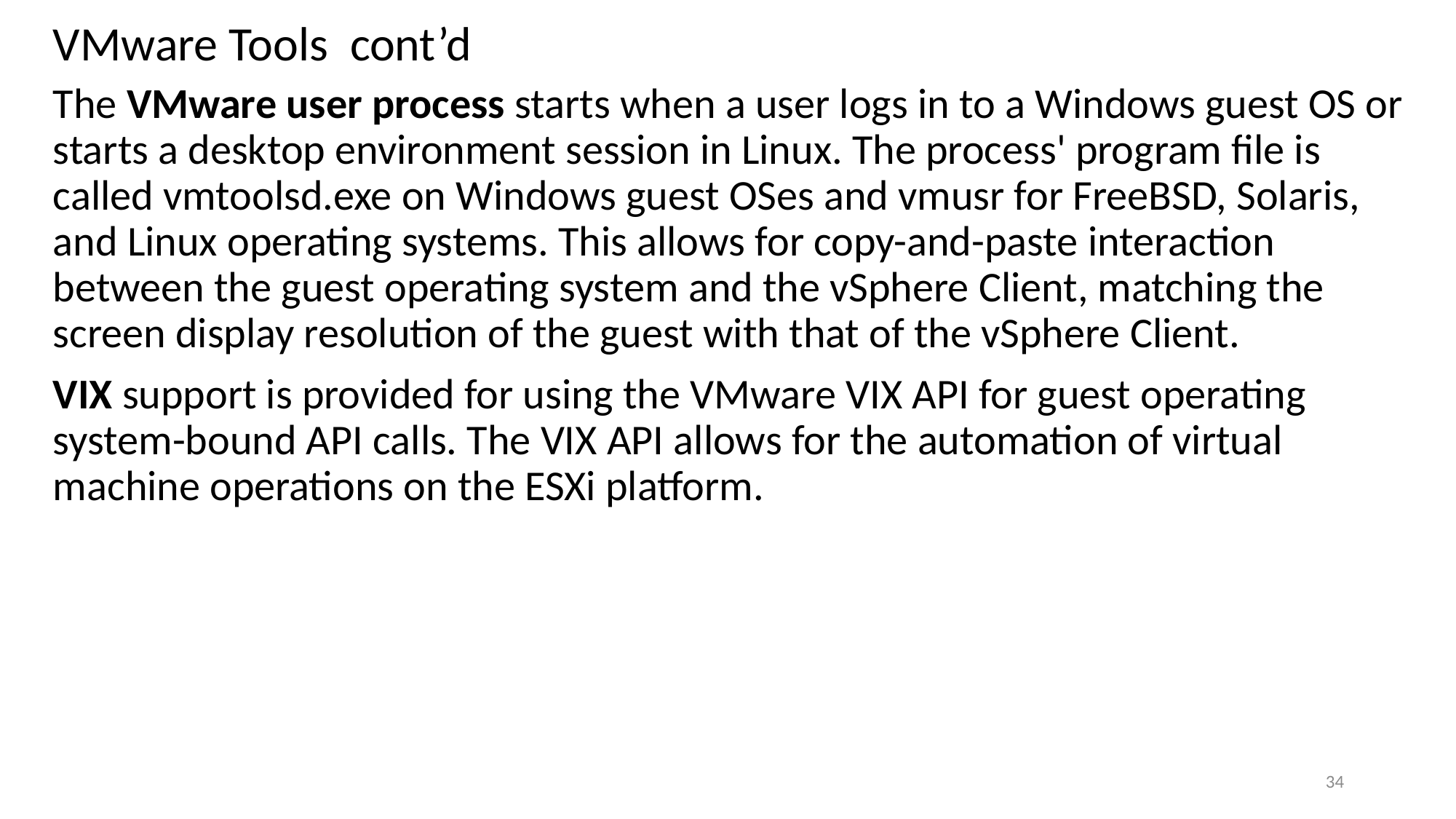

# VMware Tools  cont’d
The VMware user process starts when a user logs in to a Windows guest OS or starts a desktop environment session in Linux. The process' program file is called vmtoolsd.exe on Windows guest OSes and vmusr for FreeBSD, Solaris, and Linux operating systems. This allows for copy-and-paste interaction between the guest operating system and the vSphere Client, matching the screen display resolution of the guest with that of the vSphere Client.
VIX support is provided for using the VMware VIX API for guest operating system-bound API calls. The VIX API allows for the automation of virtual machine operations on the ESXi platform.
34